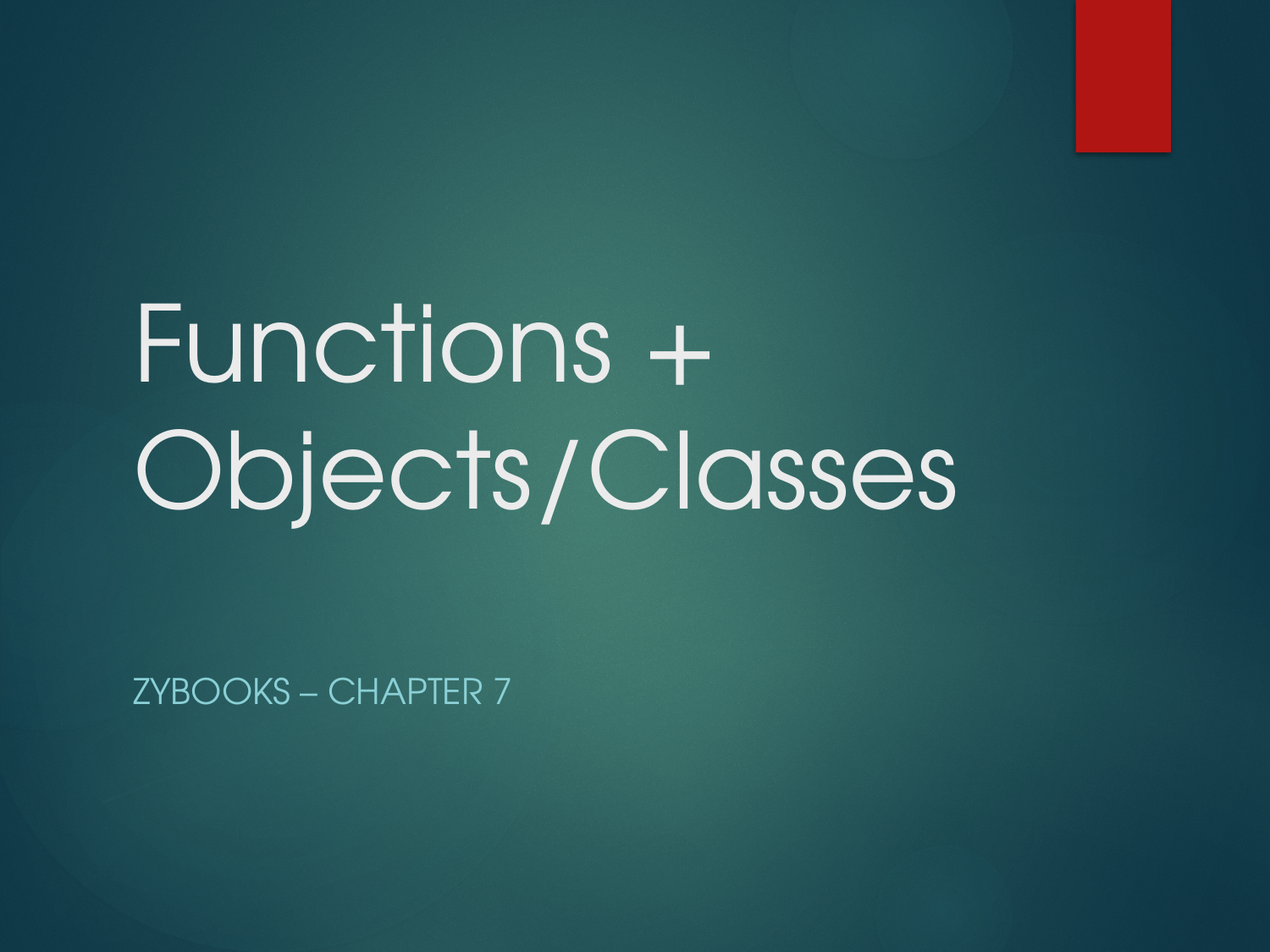

# Functions + Objects/Classes
Zybooks – Chapter 7